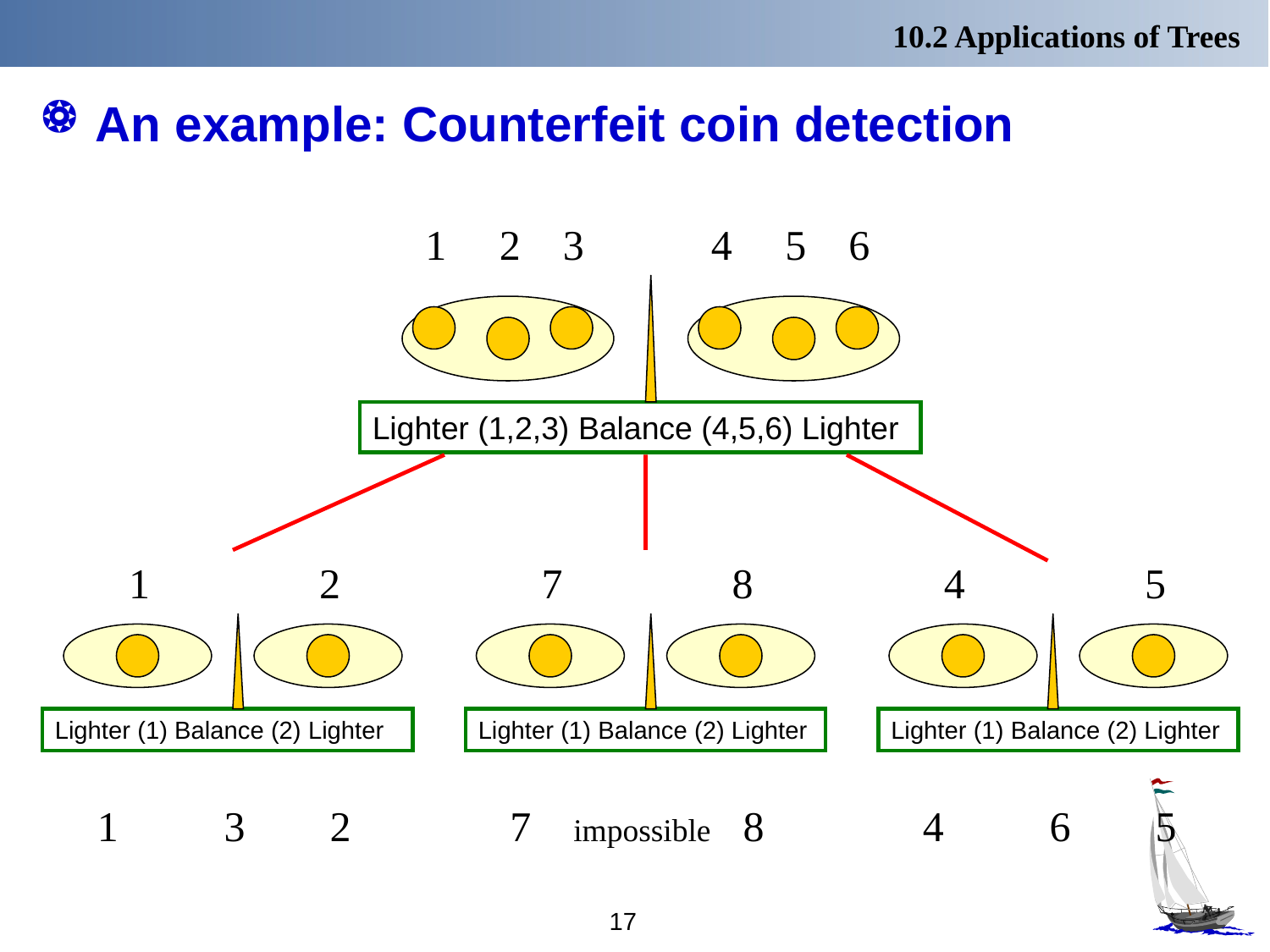

10.2 Applications of Trees
# An example: Counterfeit coin detection
1     2    3
4     5    6

Lighter (1,2,3) Balance (4,5,6) Lighter

1
2
7
8
4
5

Lighter (1) Balance (2) Lighter
Lighter (1) Balance (2) Lighter
Lighter (1) Balance (2) Lighter
1          3        2
7    impossible   8
4          6        5
17